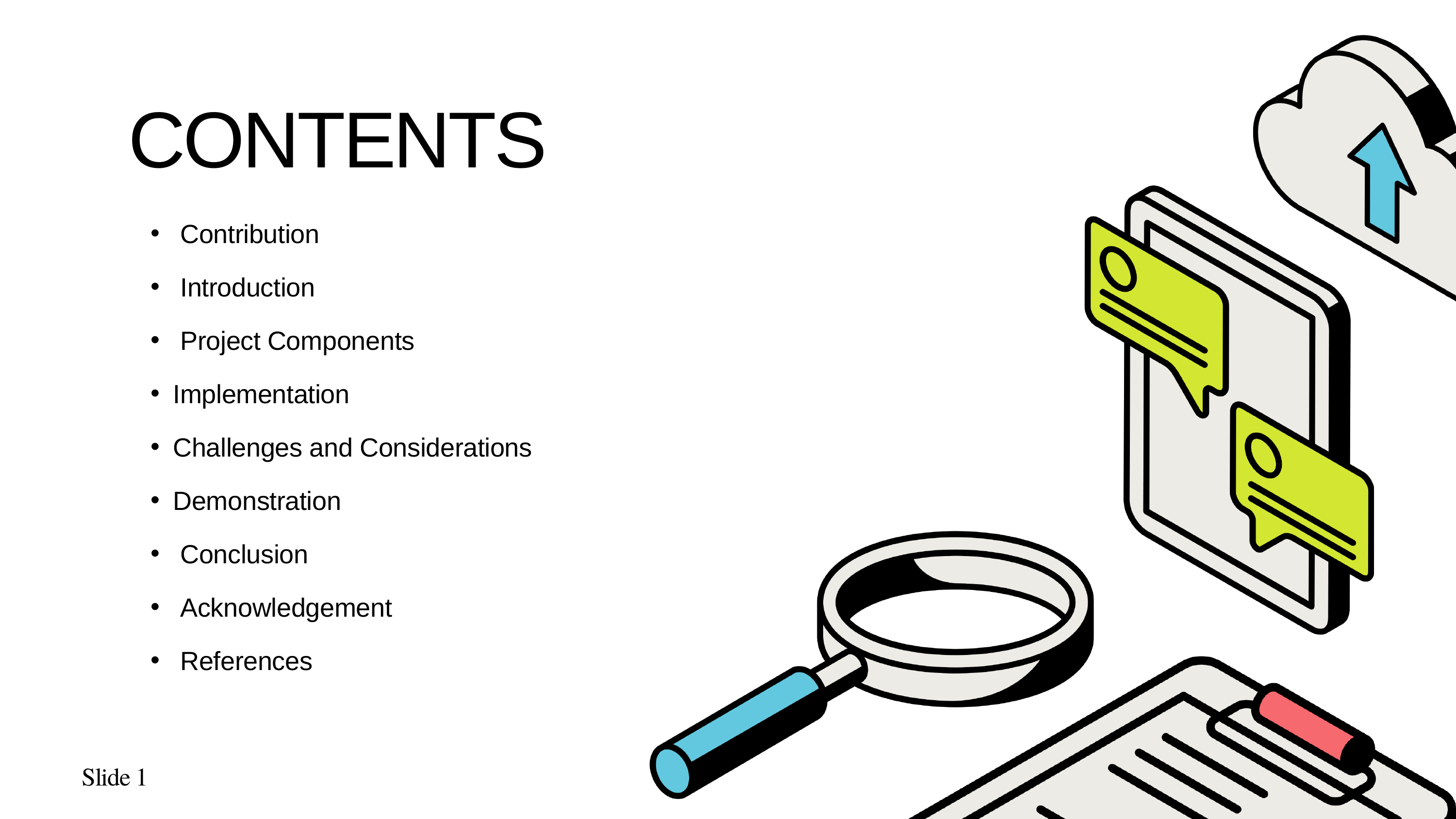

CONTENTS

 Contribution
 Introduction
 Project Components
Implementation
Challenges and Considerations
Demonstration
 Conclusion
 Acknowledgement
 References

Slide 1